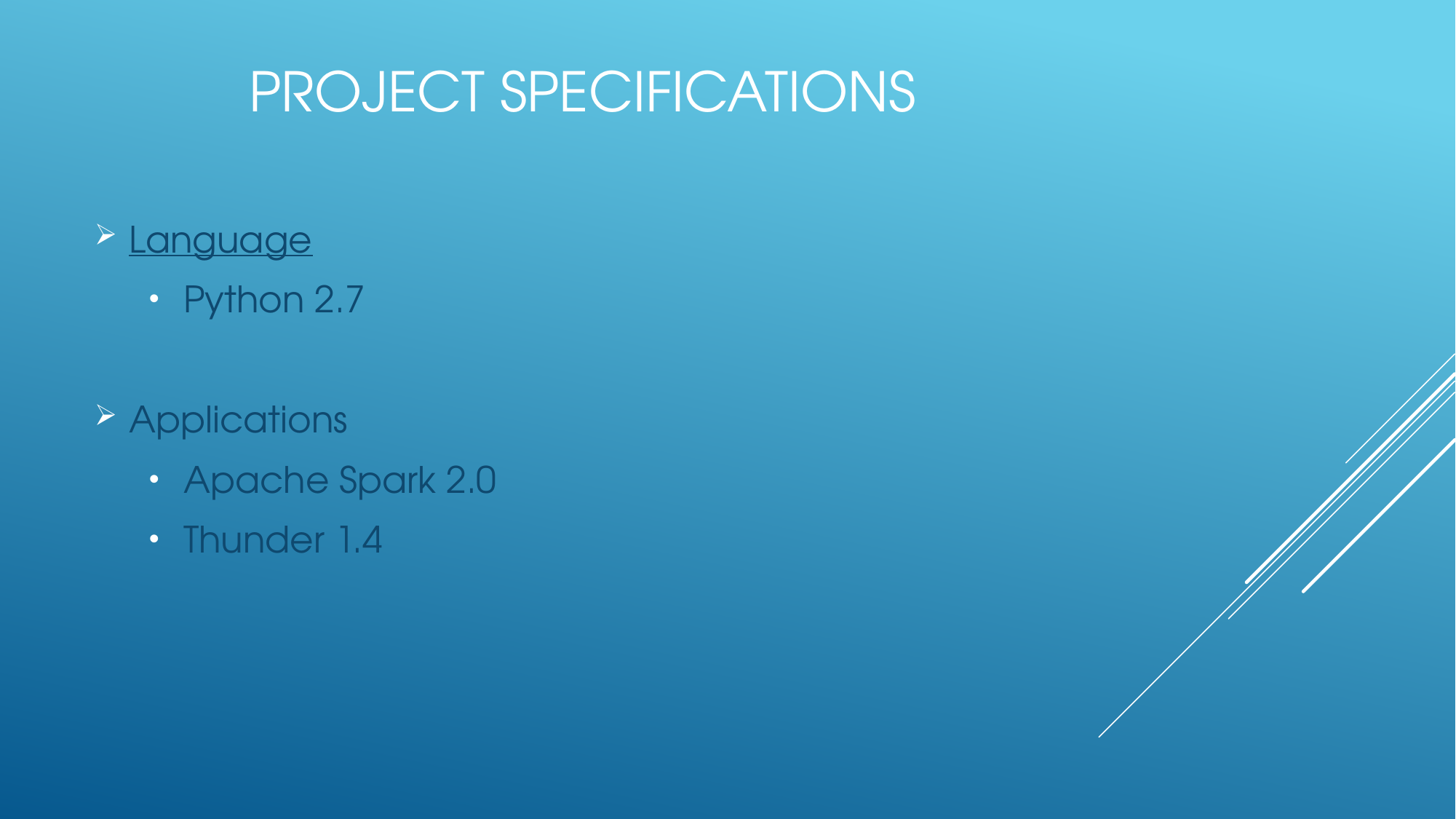

# Project Specifications
Language
Python 2.7

Applications
Apache Spark 2.0
Thunder 1.4